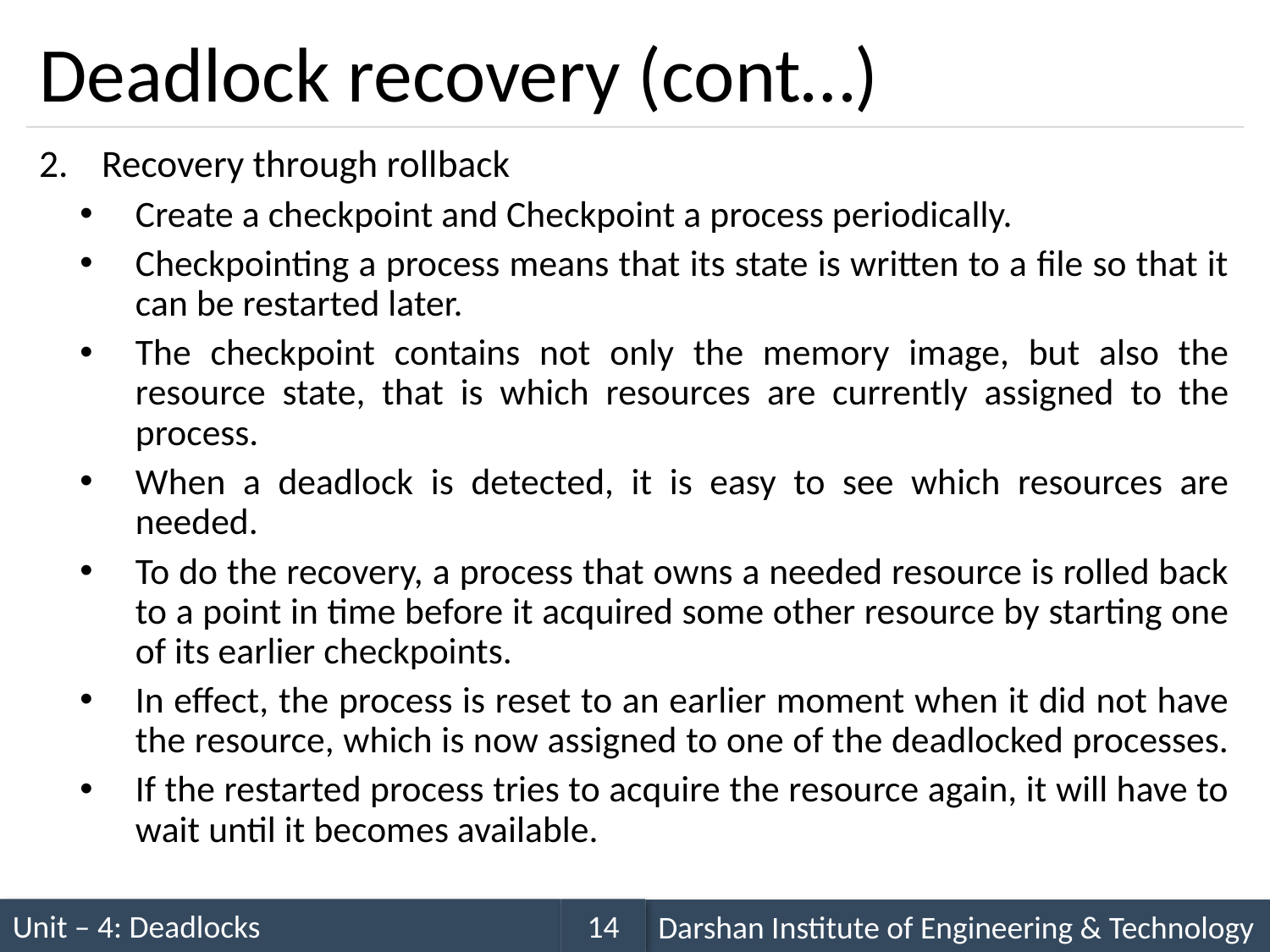

# Deadlock recovery (cont…)
Recovery through rollback
Create a checkpoint and Checkpoint a process periodically.
Checkpointing a process means that its state is written to a file so that it can be restarted later.
The checkpoint contains not only the memory image, but also the resource state, that is which resources are currently assigned to the process.
When a deadlock is detected, it is easy to see which resources are needed.
To do the recovery, a process that owns a needed resource is rolled back to a point in time before it acquired some other resource by starting one of its earlier checkpoints.
In effect, the process is reset to an earlier moment when it did not have the resource, which is now assigned to one of the deadlocked processes.
If the restarted process tries to acquire the resource again, it will have to wait until it becomes available.